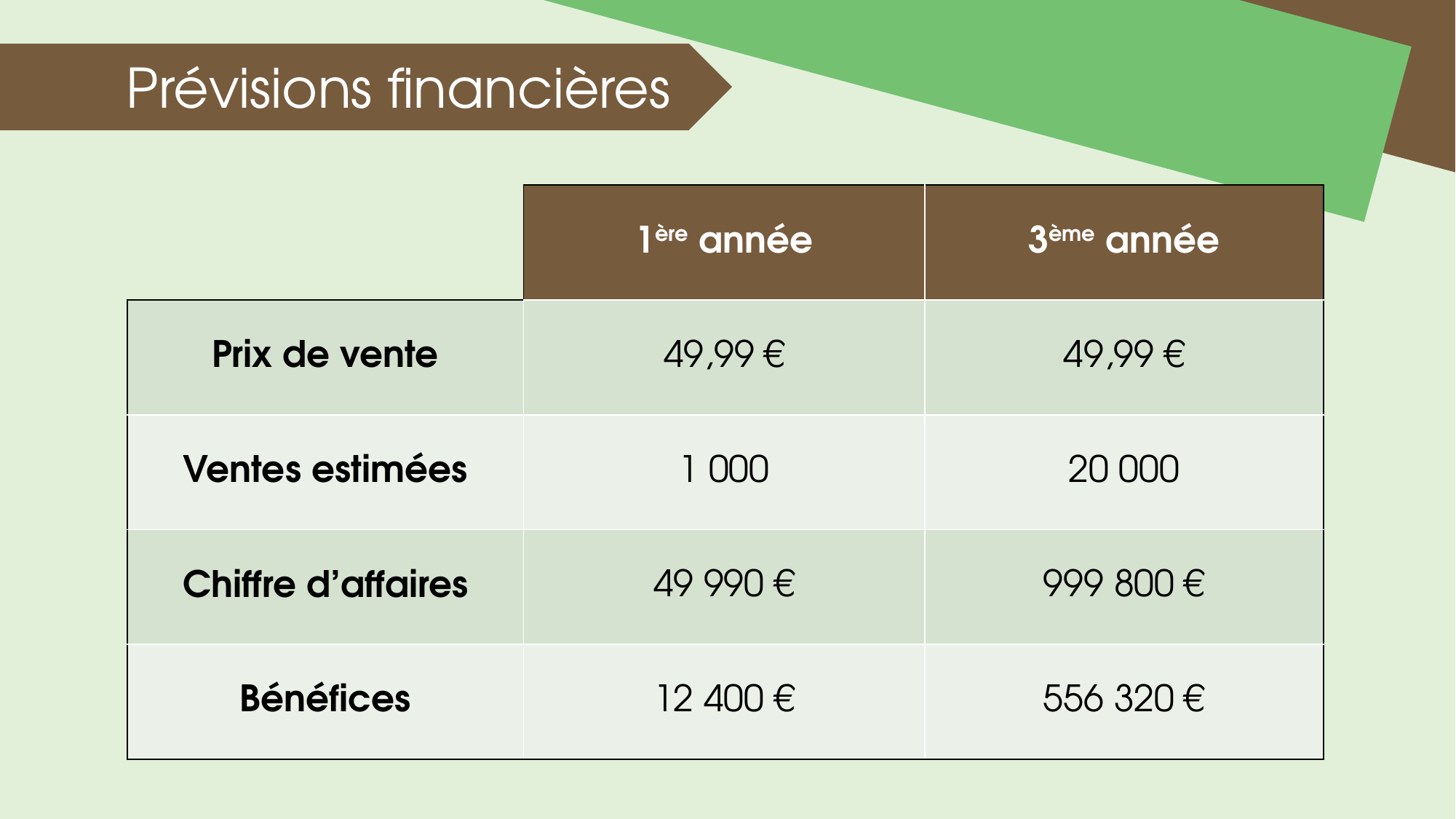

Prévisions financières
|  | 1ère année | 3ème année |
| --- | --- | --- |
| Prix de vente | 49,99 € | 49,99 € |
| Ventes estimées | 1 000 | 20 000 |
| Chiffre d’affaires | 49 990 € | 999 800 € |
| Bénéfices | 12 400 € | 556 320 € |